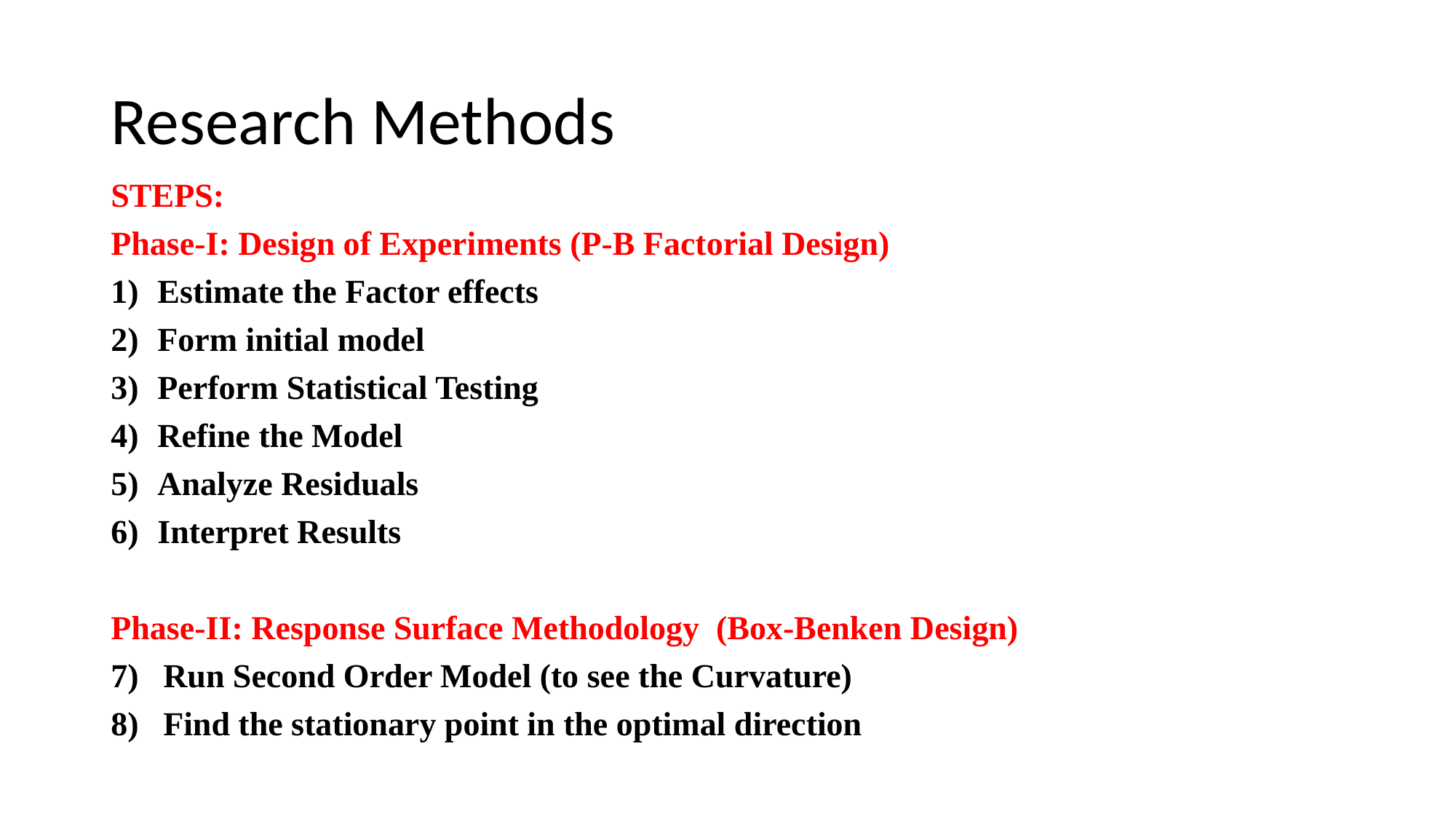

# Research Methods
STEPS:
Phase-I: Design of Experiments (P-B Factorial Design)
Estimate the Factor effects
Form initial model
Perform Statistical Testing
Refine the Model
Analyze Residuals
Interpret Results

Phase-II: Response Surface Methodology  (Box-Benken Design)
Run Second Order Model (to see the Curvature)
Find the stationary point in the optimal direction